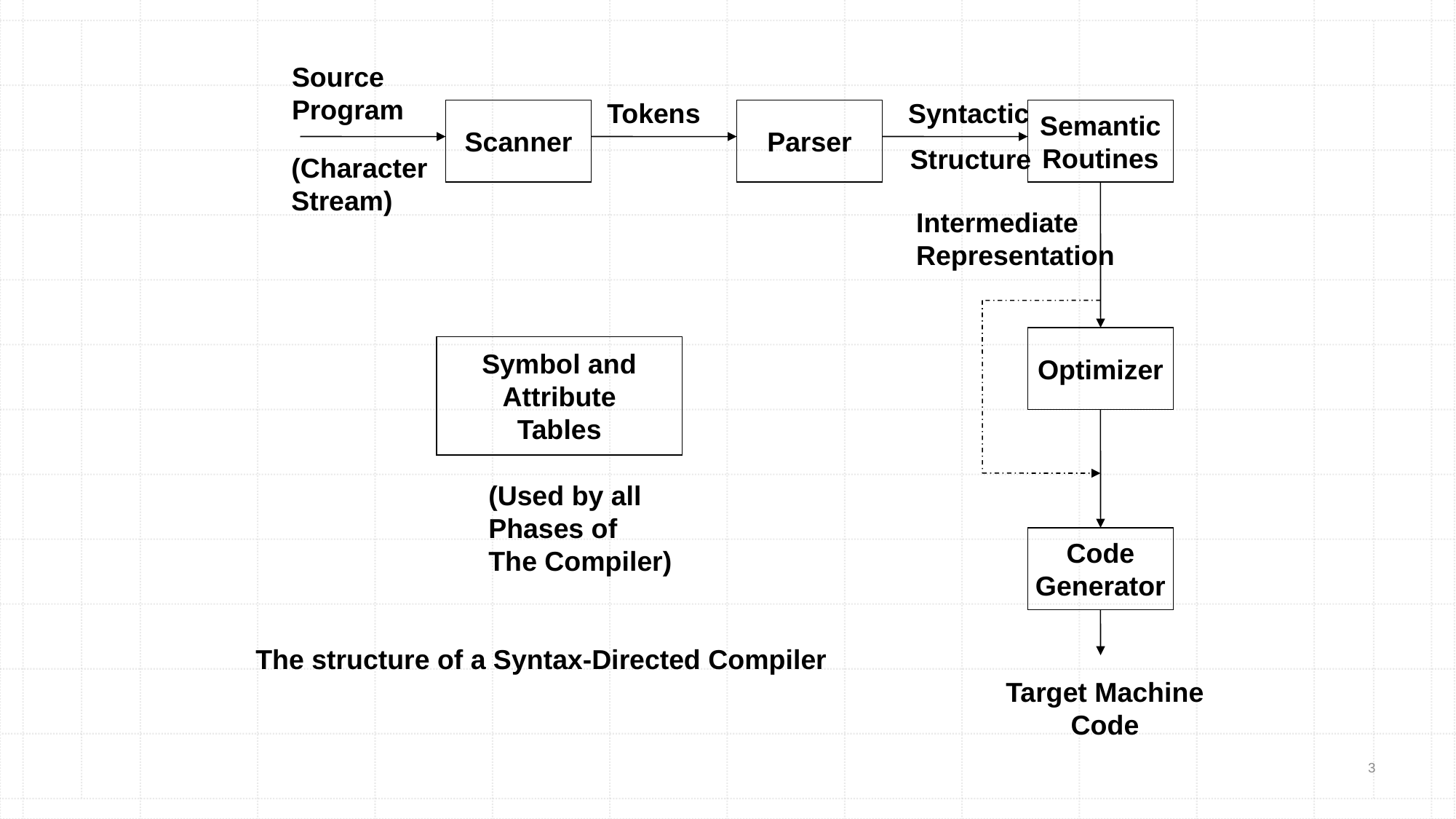

Source
Program
Tokens
Syntactic
Scanner
Parser
Semantic
Routines

Structure
(Character
Stream)

Intermediate
Representation

Optimizer
Symbol and
Attribute
Tables

(Used by all
Phases of
The Compiler)

Code
Generator

The structure of a Syntax-Directed Compiler
Target Machine
Code
3